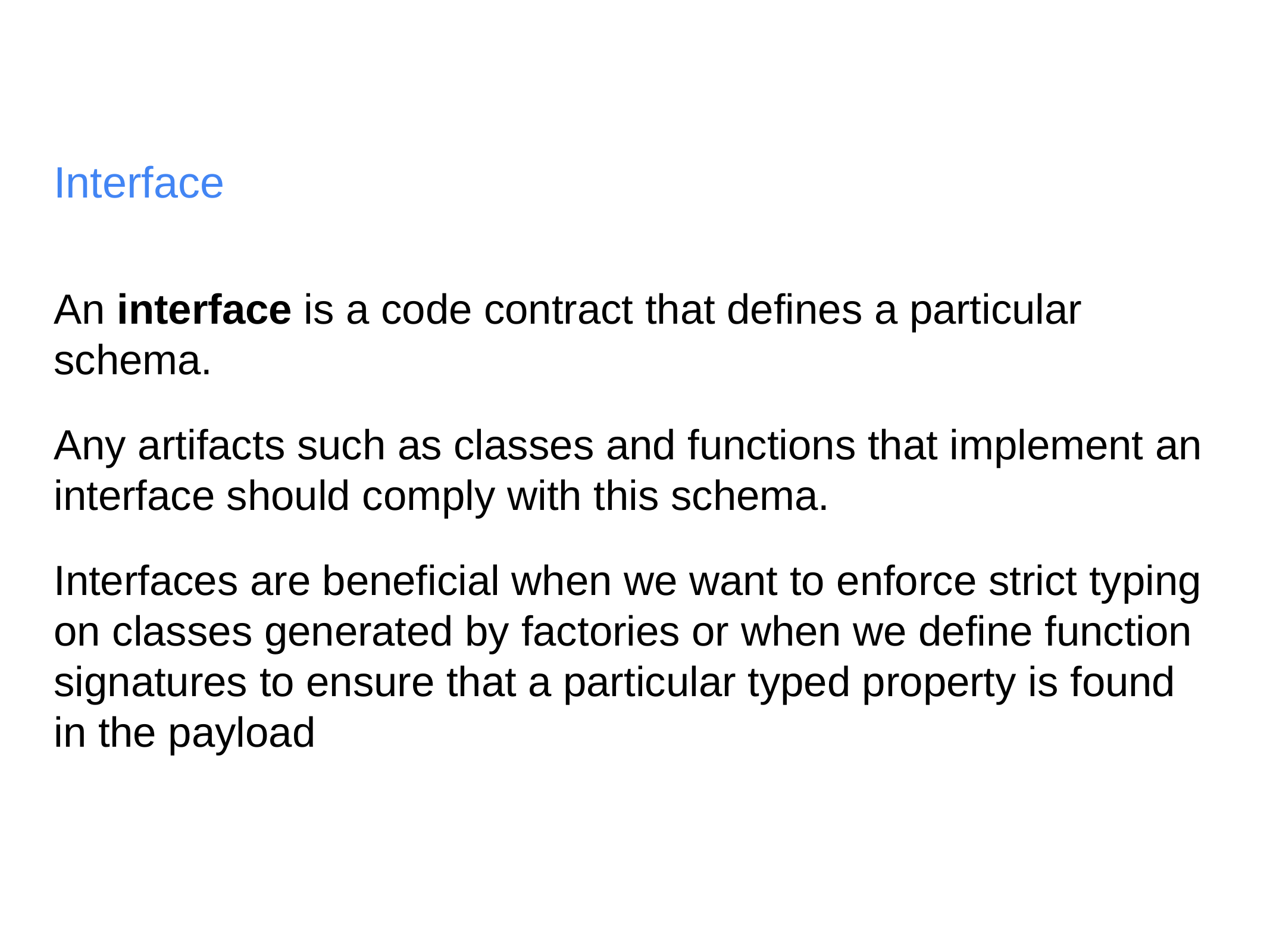

# Interface
An interface is a code contract that defines a particular schema.
Any artifacts such as classes and functions that implement an interface should comply with this schema.
Interfaces are beneficial when we want to enforce strict typing on classes generated by factories or when we define function signatures to ensure that a particular typed property is found in the payload